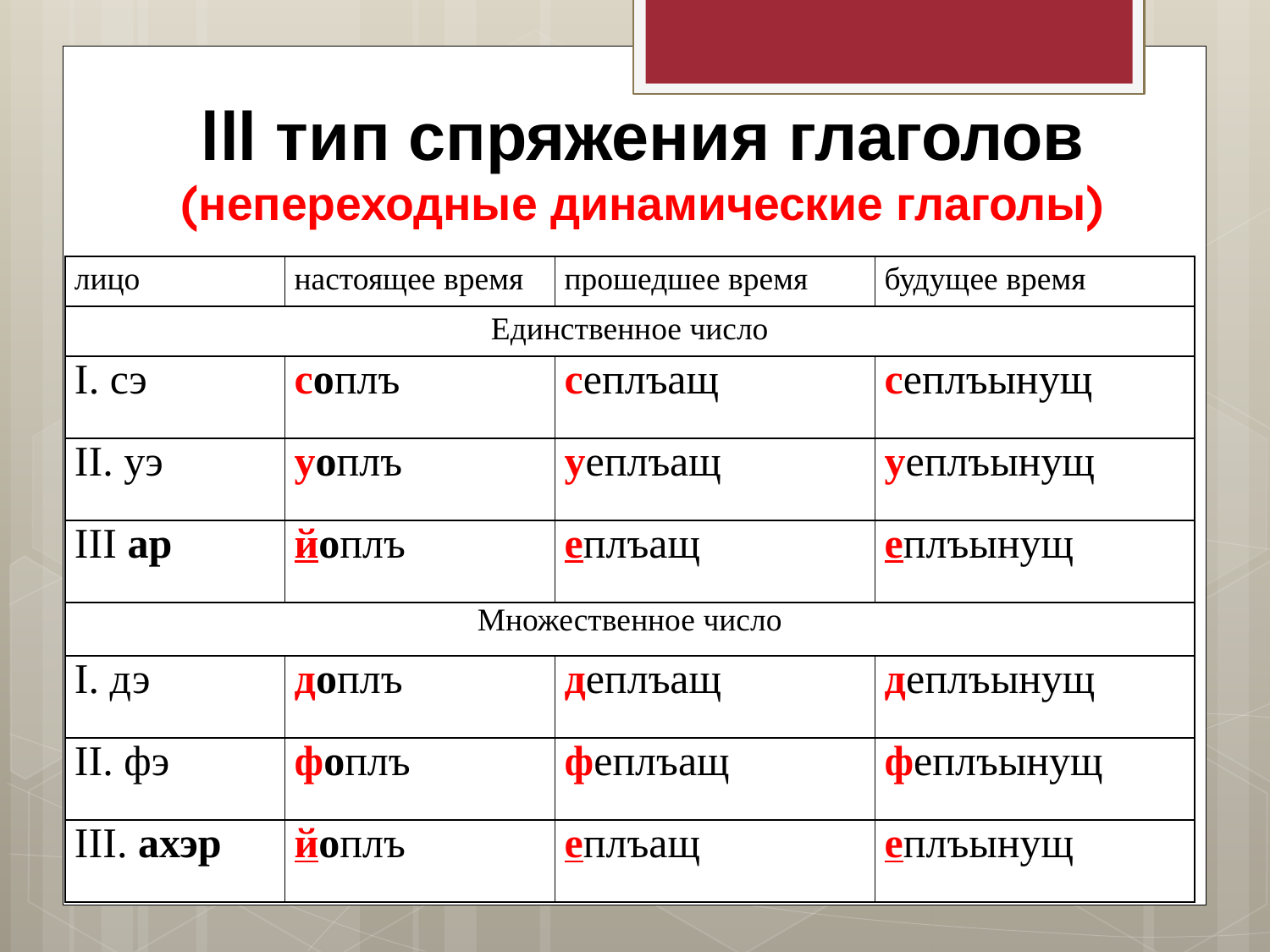

# III тип спряжения глаголов (непереходные динамические глаголы)
| лицо | настоящее время | прошедшее время | будущее время |
| --- | --- | --- | --- |
| Единственное число |  |  |  |
| I. сэ | соплъ | сеплъащ | сеплъынущ |
| II. уэ | уоплъ | уеплъащ | уеплъынущ |
| III ар | йоплъ | еплъащ | еплъынущ |
| Множественное число |  |  |  |
| I. дэ | доплъ | деплъащ | деплъынущ |
| II. фэ | фоплъ | феплъащ | феплъынущ |
| III. ахэр | йоплъ | еплъащ | еплъынущ |